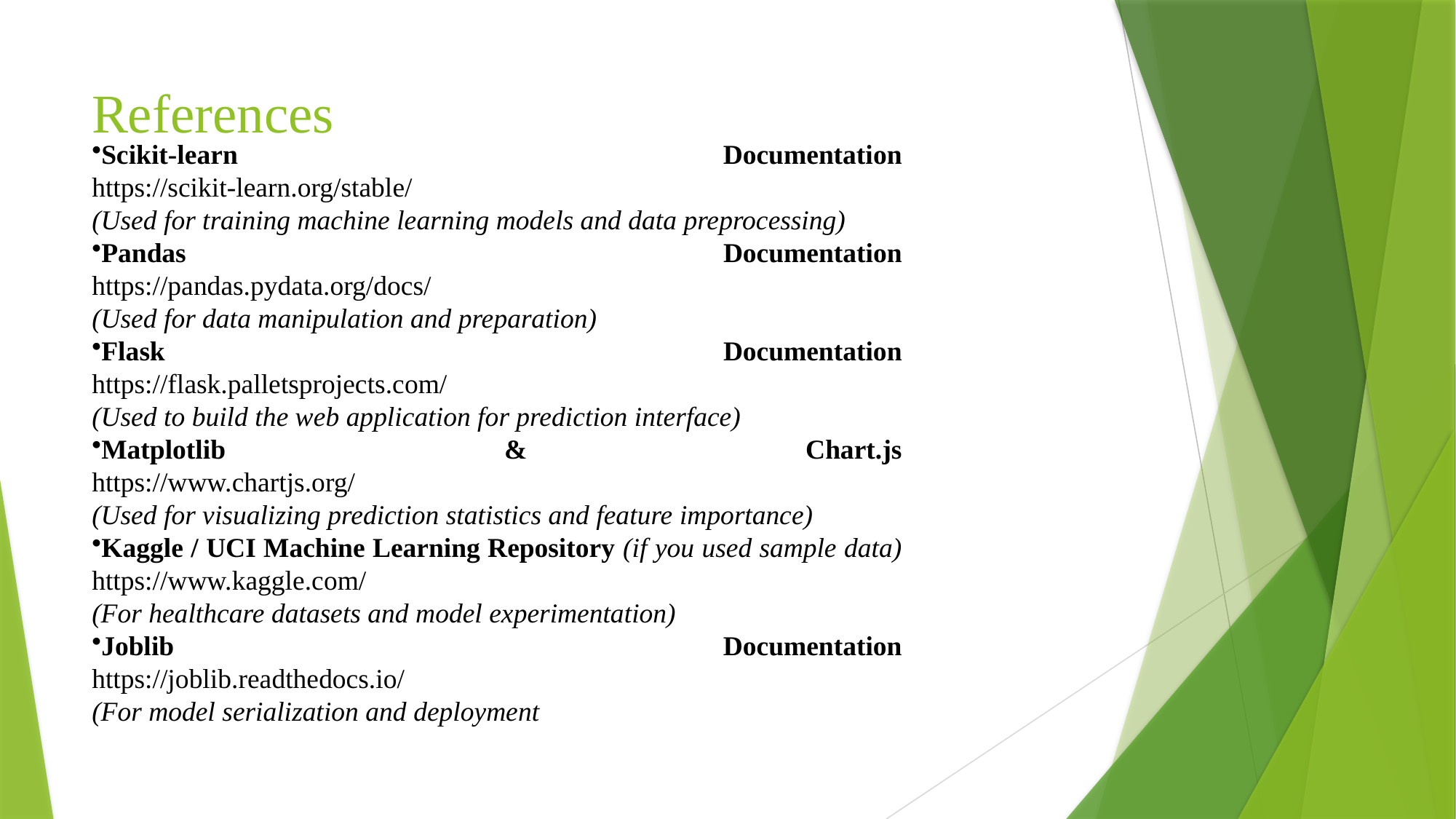

# References
Scikit-learn Documentation
https://scikit-learn.org/stable/
(Used for training machine learning models and data preprocessing)
Pandas Documentation
https://pandas.pydata.org/docs/
(Used for data manipulation and preparation)
Flask Documentation
https://flask.palletsprojects.com/
(Used to build the web application for prediction interface)
Matplotlib & Chart.js
https://www.chartjs.org/
(Used for visualizing prediction statistics and feature importance)
Kaggle / UCI Machine Learning Repository (if you used sample data)
https://www.kaggle.com/
(For healthcare datasets and model experimentation)
Joblib Documentation
https://joblib.readthedocs.io/
(For model serialization and deployment